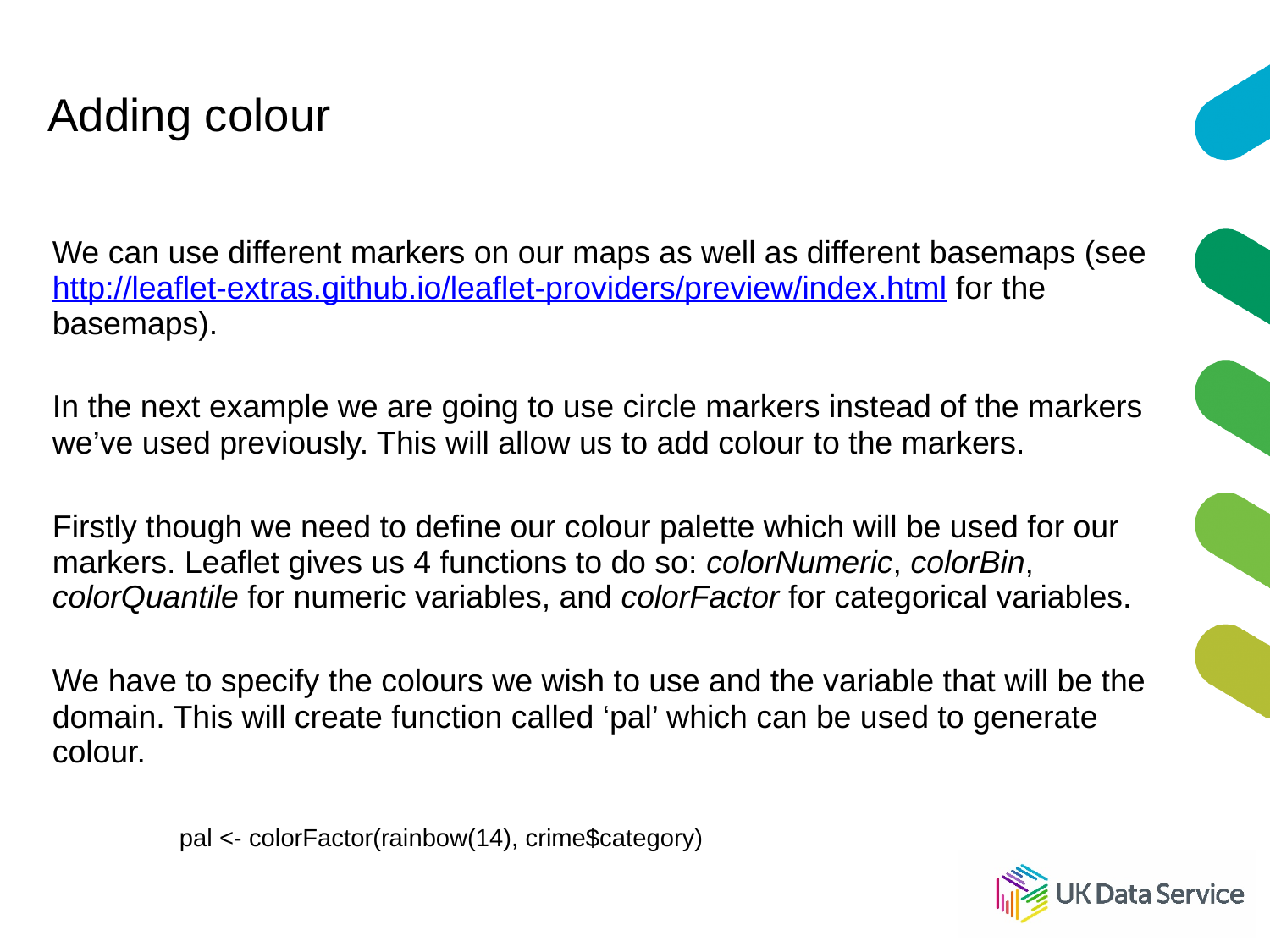

# Adding colour
We can use different markers on our maps as well as different basemaps (see http://leaflet-extras.github.io/leaflet-providers/preview/index.html for the basemaps).

In the next example we are going to use circle markers instead of the markers we’ve used previously. This will allow us to add colour to the markers.

Firstly though we need to define our colour palette which will be used for our markers. Leaflet gives us 4 functions to do so: colorNumeric, colorBin, colorQuantile for numeric variables, and colorFactor for categorical variables.

We have to specify the colours we wish to use and the variable that will be the domain. This will create function called ‘pal’ which can be used to generate colour.

	pal <- colorFactor(rainbow(14), crime$category)